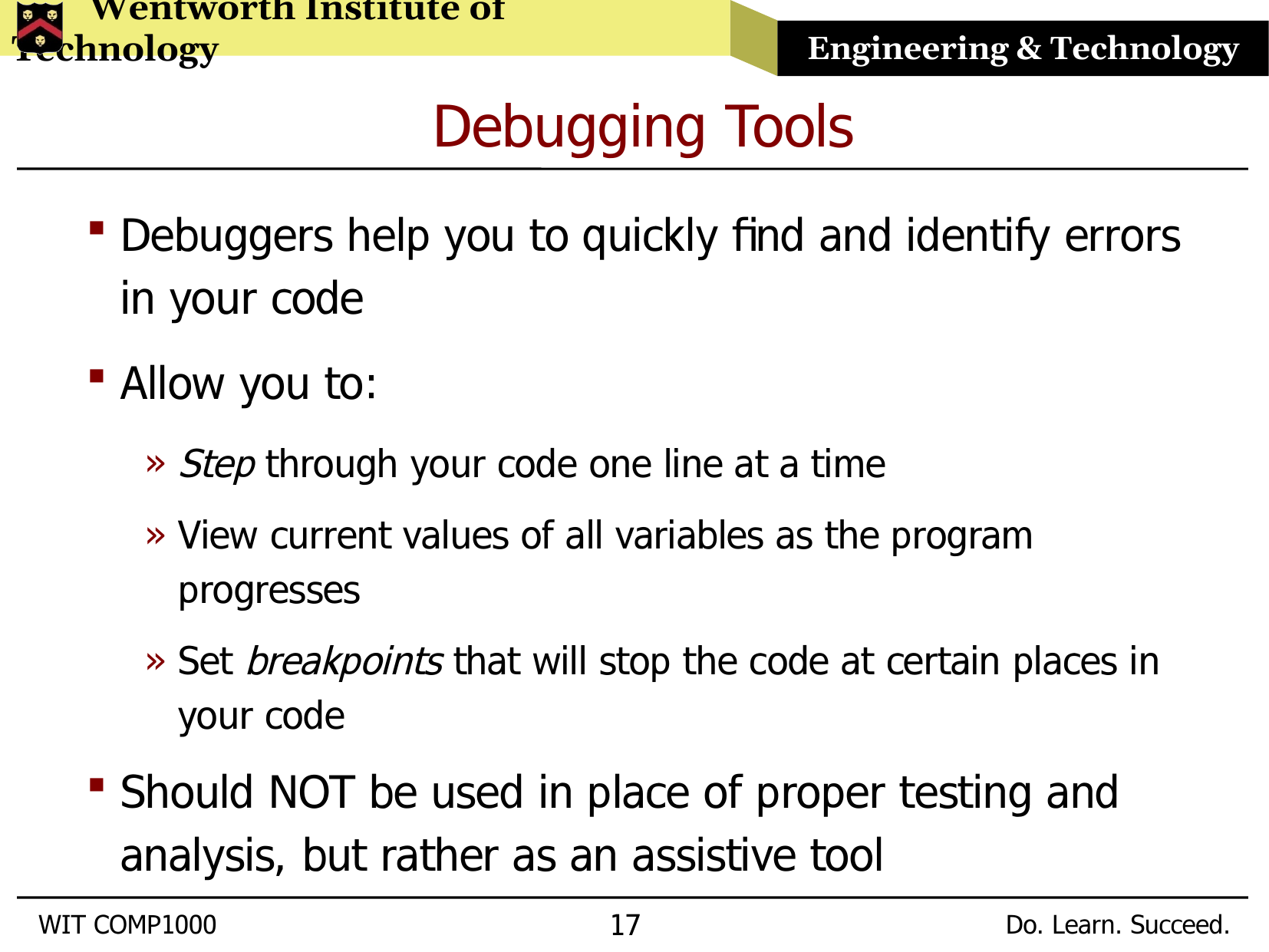

# Debugging Tools
Debuggers help you to quickly find and identify errors in your code
Allow you to:
Step through your code one line at a time
View current values of all variables as the program progresses
Set breakpoints that will stop the code at certain places in your code
Should NOT be used in place of proper testing and analysis, but rather as an assistive tool